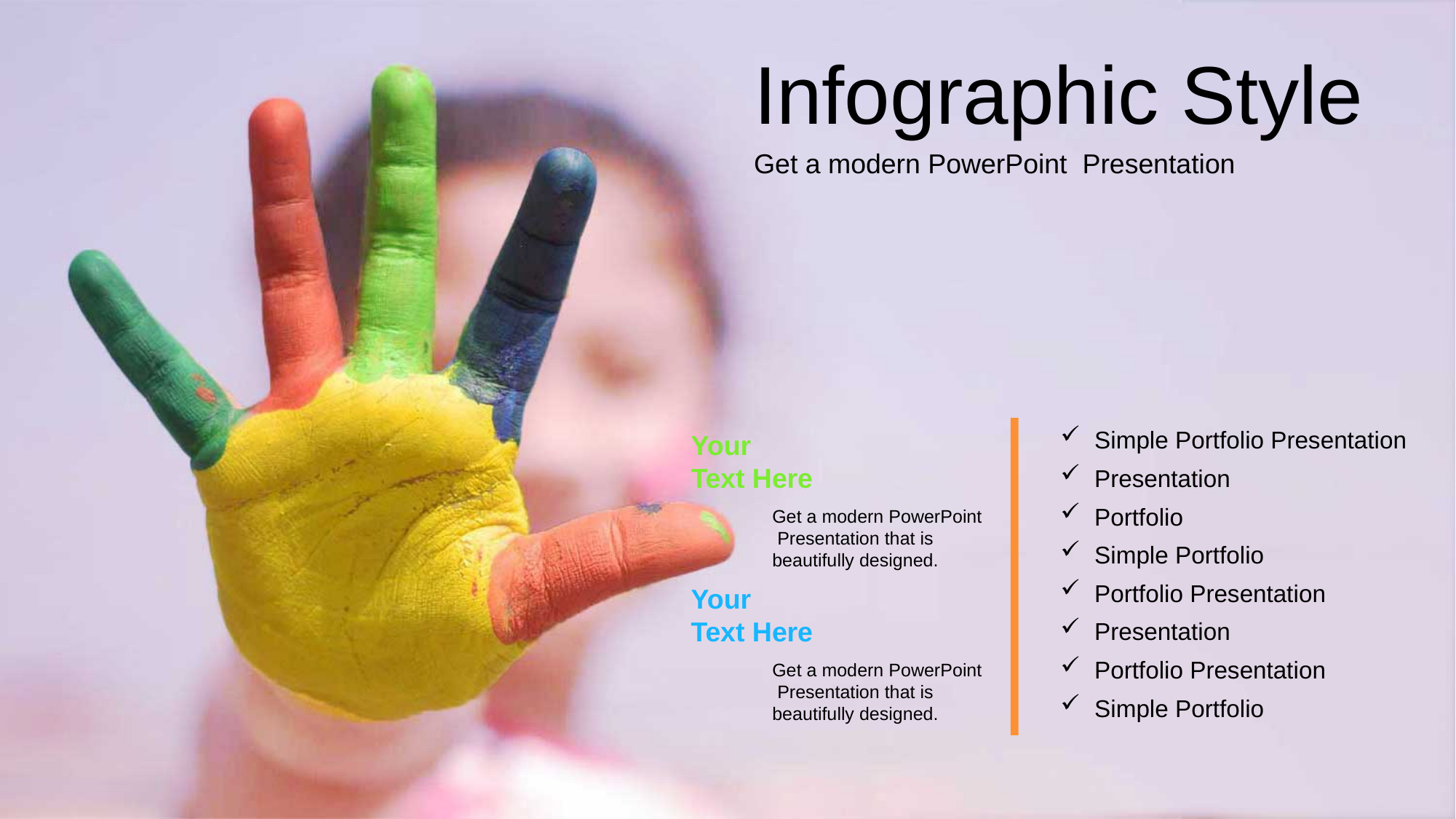

Infographic Style
Get a modern PowerPoint  Presentation

Your
Text Here
Get a modern PowerPoint  Presentation that is beautifully designed.
Your
Text Here
Get a modern PowerPoint  Presentation that is beautifully designed.
Simple Portfolio Presentation
Presentation
Portfolio
Simple Portfolio
Portfolio Presentation
Presentation
Portfolio Presentation
Simple Portfolio